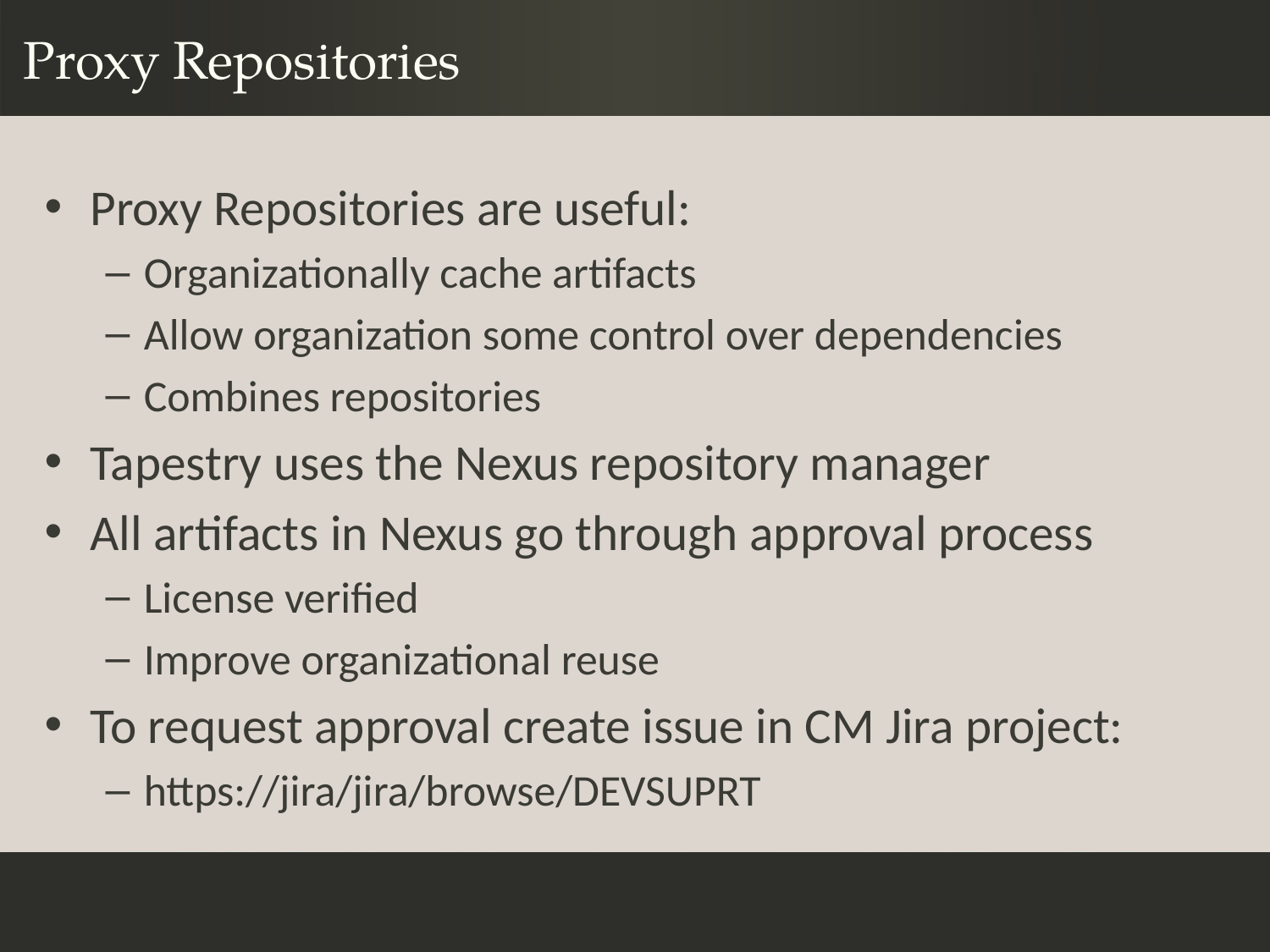

# Proxy Repositories
Proxy Repositories are useful:
Organizationally cache artifacts
Allow organization some control over dependencies
Combines repositories
Tapestry uses the Nexus repository manager
All artifacts in Nexus go through approval process
License verified
Improve organizational reuse
To request approval create issue in CM Jira project:
https://jira/jira/browse/DEVSUPRT